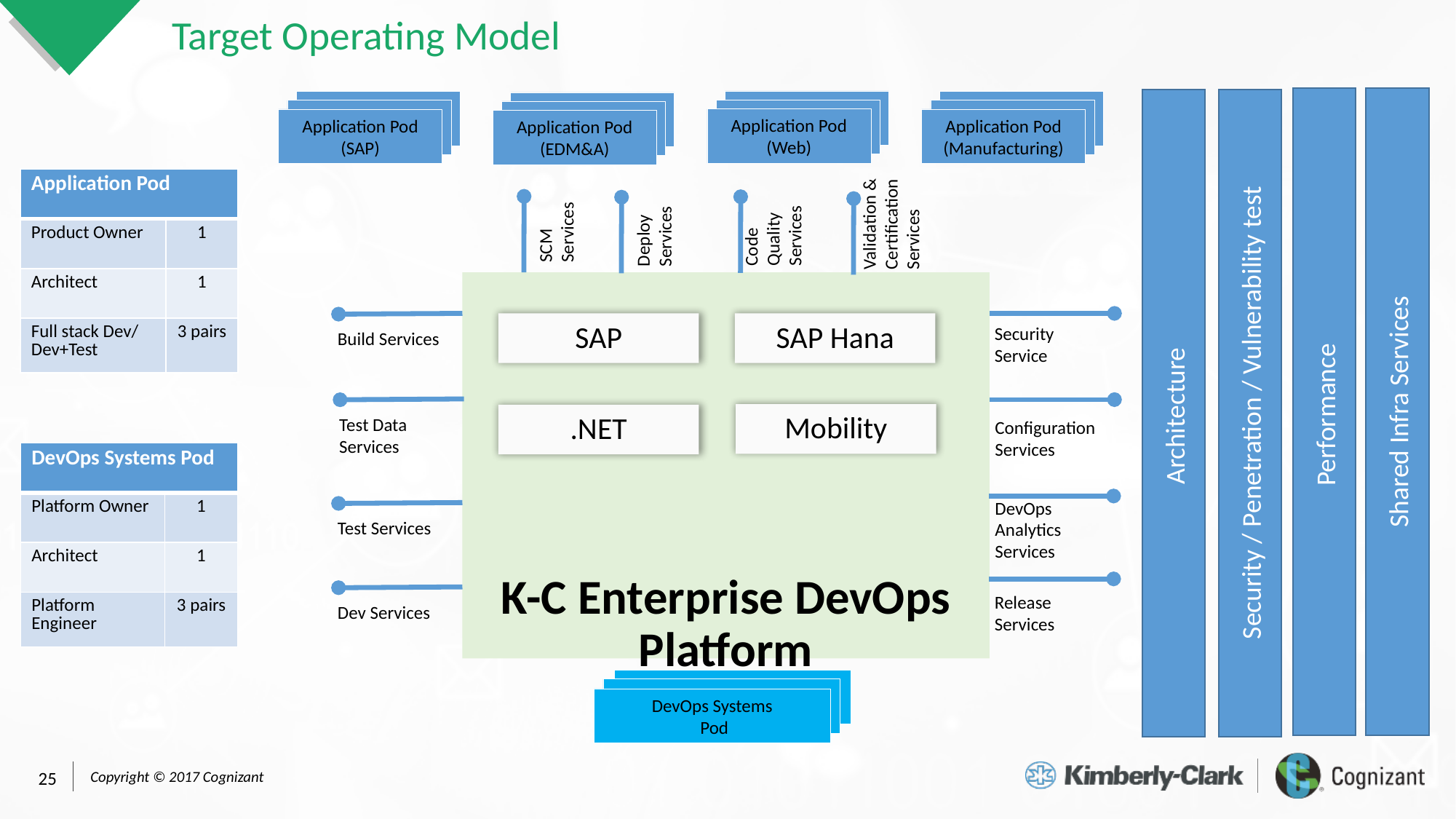

# Target Operating Model
Shared Infra Services
Performance
Security / Penetration / Vulnerability test
Architecture
Application Pod
(Web)
Application Pod
(SAP)
Application Pod
(Manufacturing)
Application Pod
(EDM&A)
Application Pod
(Web)
Application Pod
(SAP)
Application Pod
(Manufacturing)
Application Pod
(EDM&A)
Application Pod
(Web)
Application Pod
(SAP)
Application Pod
(Manufacturing)
Application Pod
(EDM&A)
| Application Pod |  |
| --- | --- |
| Product Owner | 1 |
| Architect | 1 |
| Full stack Dev/ Dev+Test | 3 pairs |
Validation & Certification Services
Code Quality Services
Deploy Services
SCM Services

K-C Enterprise DevOps Platform
SAP
SAP Hana
Security Service
Build Services
Mobility
.NET
Test Data
Services
Configuration Services
| DevOps Systems Pod |  |
| --- | --- |
| Platform Owner | 1 |
| Architect | 1 |
| Platform Engineer | 3 pairs |
DevOps Analytics Services
Test Services
Release
Services
Dev Services
DevOps Systems
 Pod
DevOps Systems
 Pod
DevOps Systems
 Pod